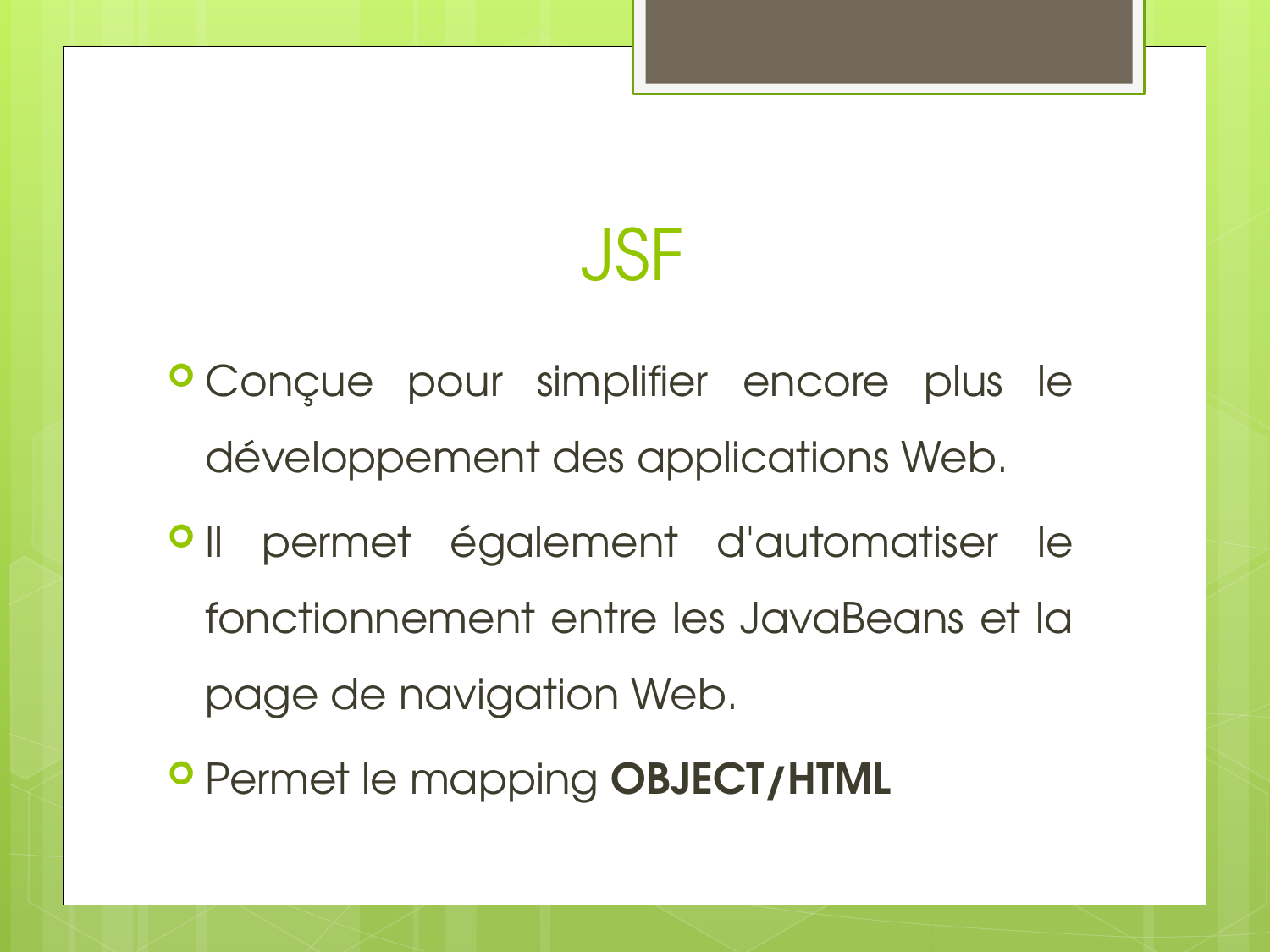

# JSF
Conçue pour simplifier encore plus le développement des applications Web.
Il permet également d'automatiser le fonctionnement entre les JavaBeans et la page de navigation Web.
Permet le mapping OBJECT/HTML